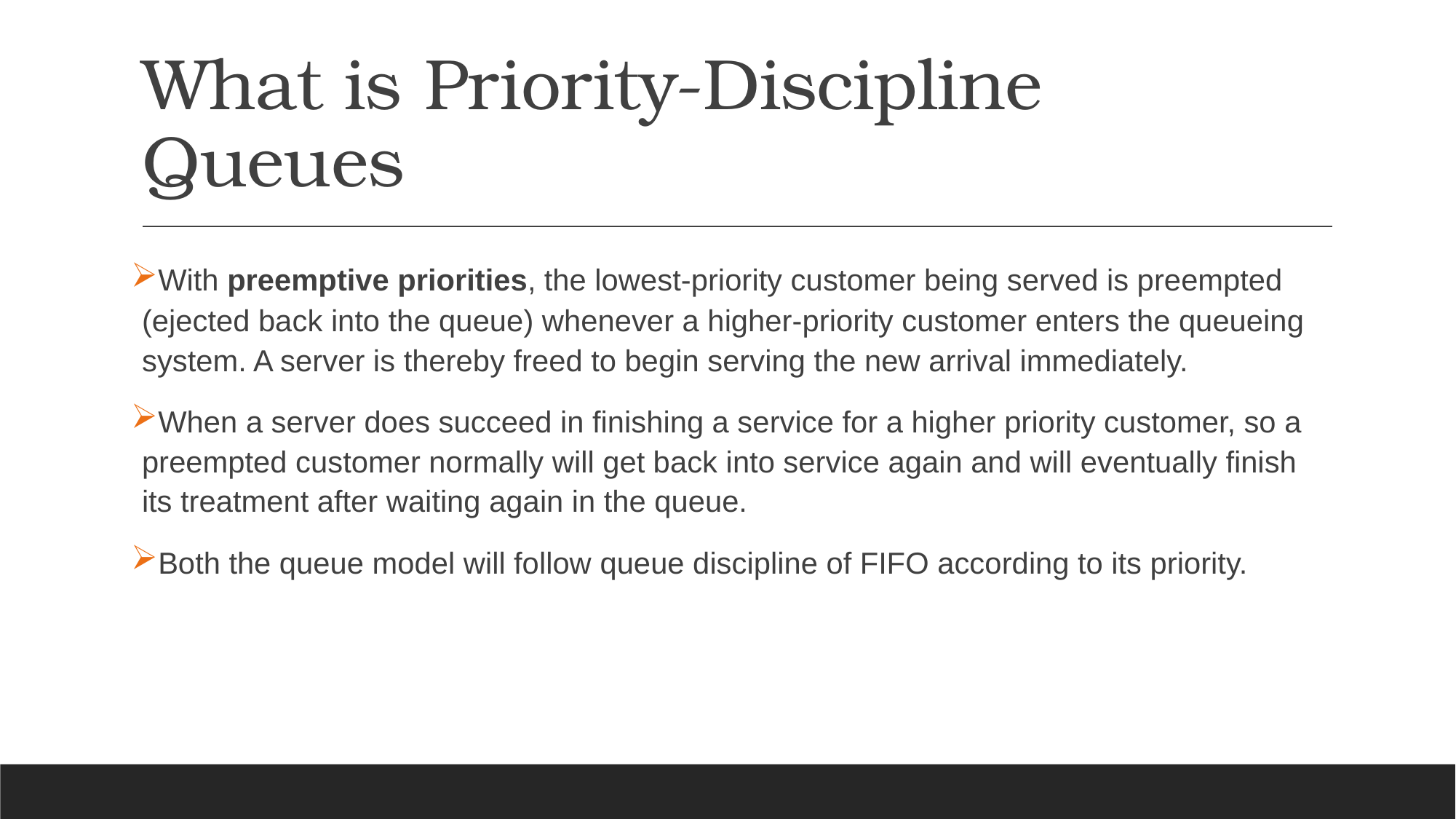

# What is Priority-Discipline Queues
With preemptive priorities, the lowest-priority customer being served is preempted (ejected back into the queue) whenever a higher-priority customer enters the queueing system. A server is thereby freed to begin serving the new arrival immediately.
When a server does succeed in finishing a service for a higher priority customer, so a preempted customer normally will get back into service again and will eventually finish its treatment after waiting again in the queue.
Both the queue model will follow queue discipline of FIFO according to its priority.